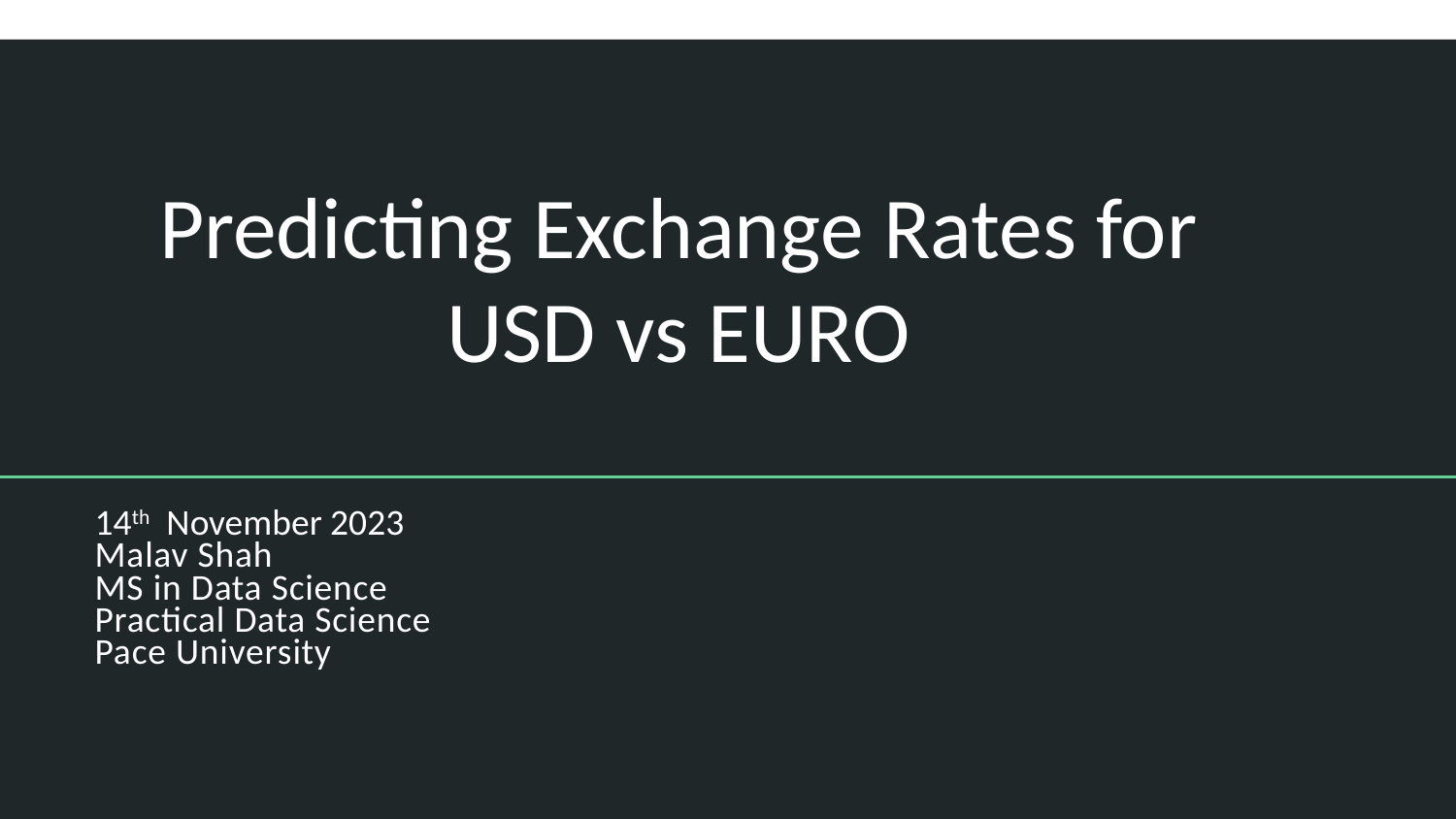

# Predicting Exchange Rates for USD vs EURO

14th  November 2023
Malav Shah
MS in Data Science
Practical Data Science
Pace University
1